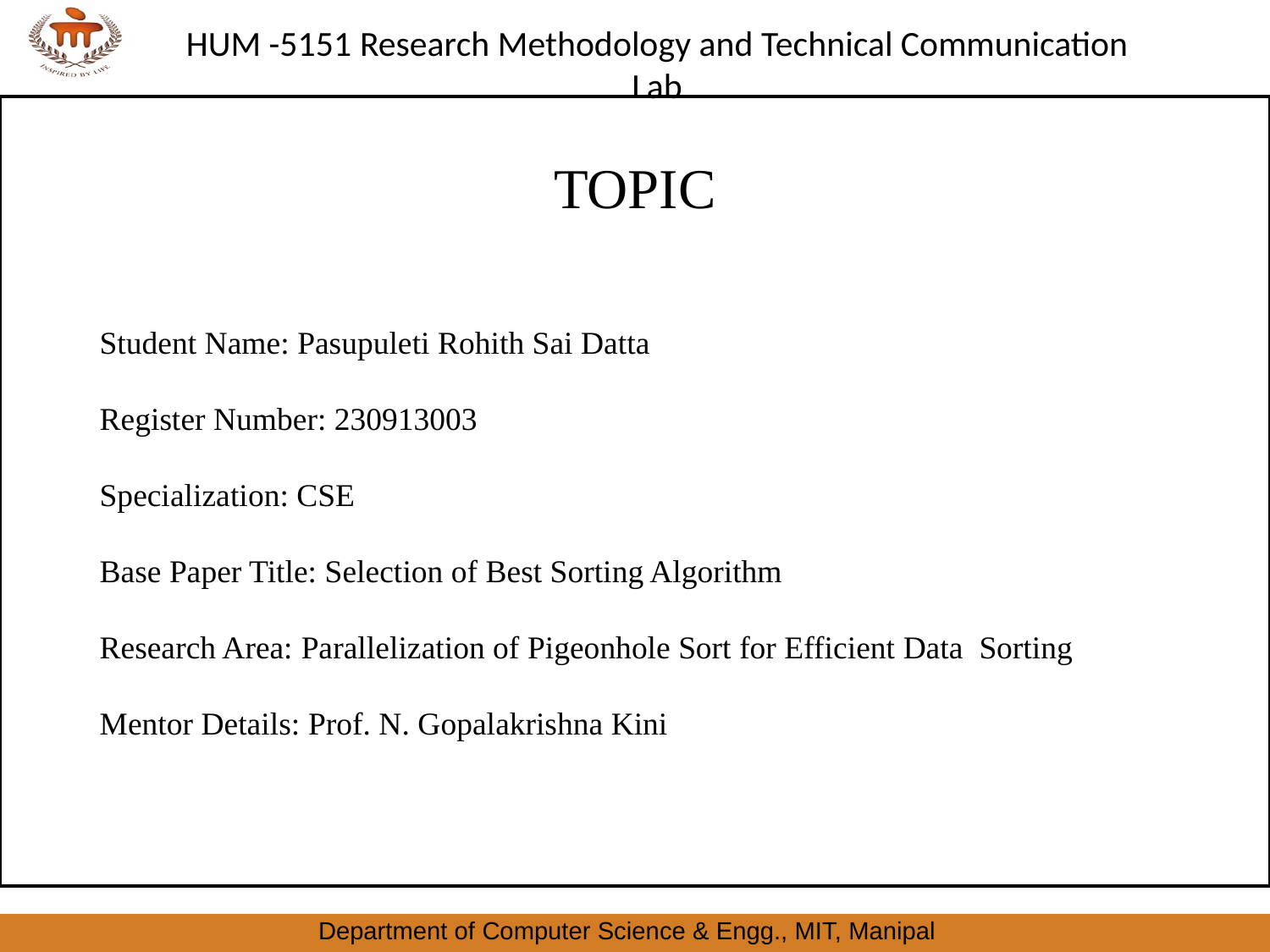

HUM -5151 Research Methodology and Technical Communication Lab

TOPIC

Student Name: Pasupuleti Rohith Sai Datta

Register Number: 230913003

Specialization: CSE

Base Paper Title: Selection of Best Sorting Algorithm

Research Area: Parallelization of Pigeonhole Sort for Efficient Data  Sorting

Mentor Details: Prof. N. Gopalakrishna Kini

Department of Computer Science & Engg., MIT, Manipal